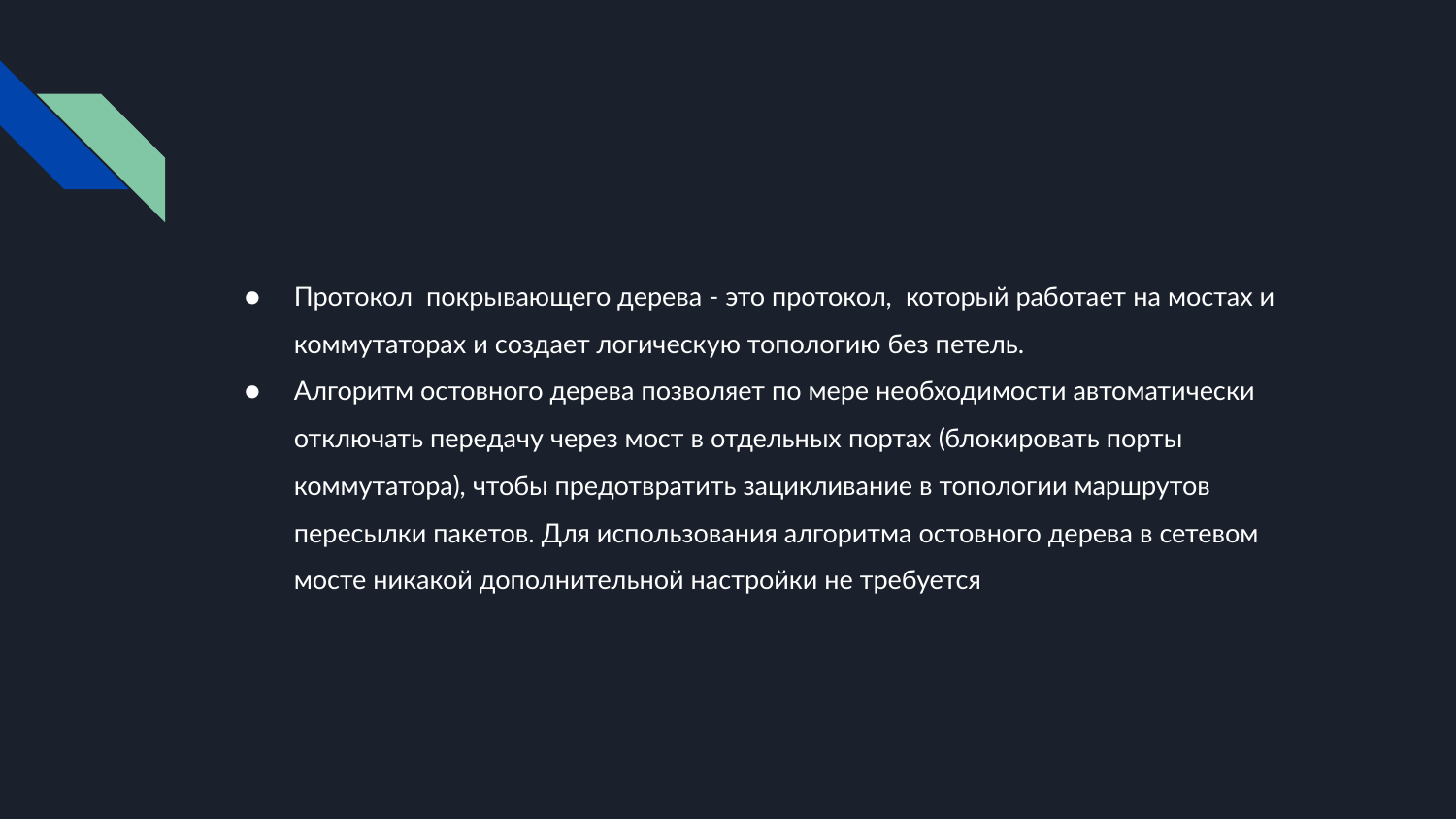

#
Протокол  покрывающего дерева - это протокол,  который работает на мостах и ​​коммутаторах и создает логическую топологию без петель.
Алгоритм остовного дерева позволяет по мере необходимости автоматически отключать передачу через мост в отдельных портах (блокировать порты коммутатора), чтобы предотвратить зацикливание в топологии маршрутов пересылки пакетов. Для использования алгоритма остовного дерева в сетевом мосте никакой дополнительной настройки не требуется